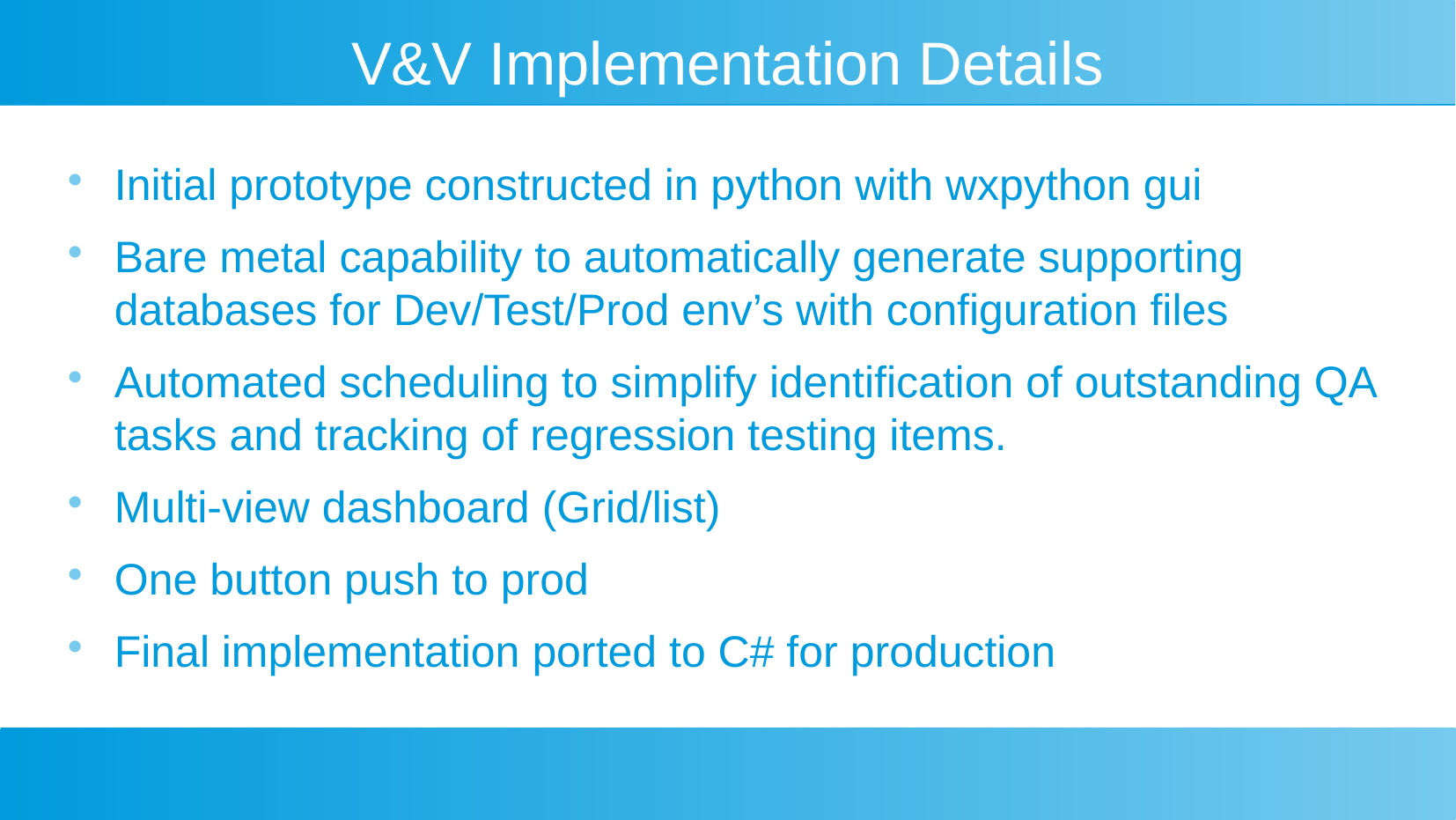

# V&V Implementation Details
Initial prototype constructed in python with wxpython gui
Bare metal capability to automatically generate supporting databases for Dev/Test/Prod env’s with configuration files
Automated scheduling to simplify identification of outstanding QA tasks and tracking of regression testing items.
Multi-view dashboard (Grid/list)
One button push to prod
Final implementation ported to C# for production